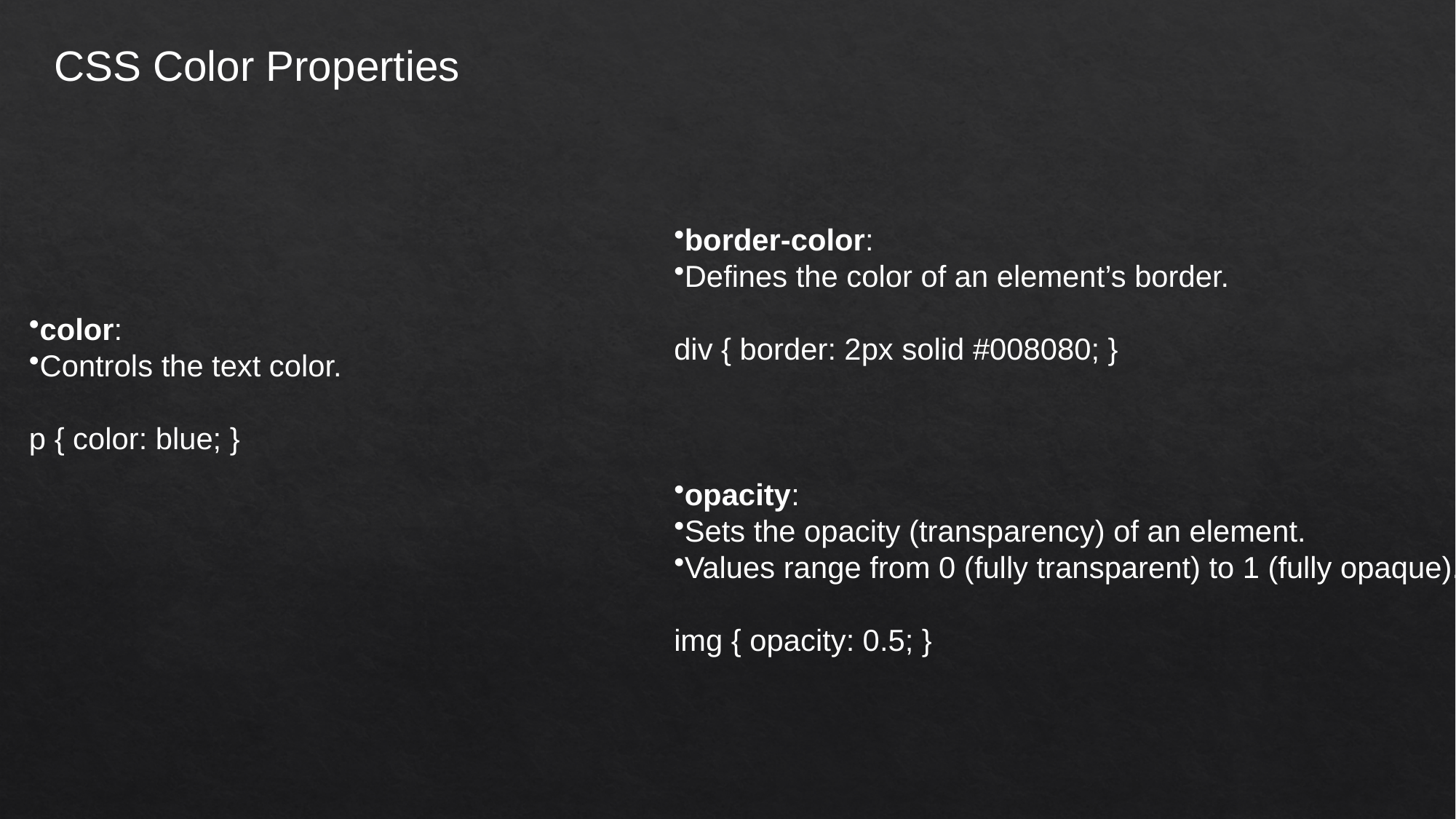

CSS Color Properties
border-color:
Defines the color of an element’s border.

div { border: 2px solid #008080; }

opacity:
Sets the opacity (transparency) of an element.
Values range from 0 (fully transparent) to 1 (fully opaque).

img { opacity: 0.5; }

color:
Controls the text color.

p { color: blue; }